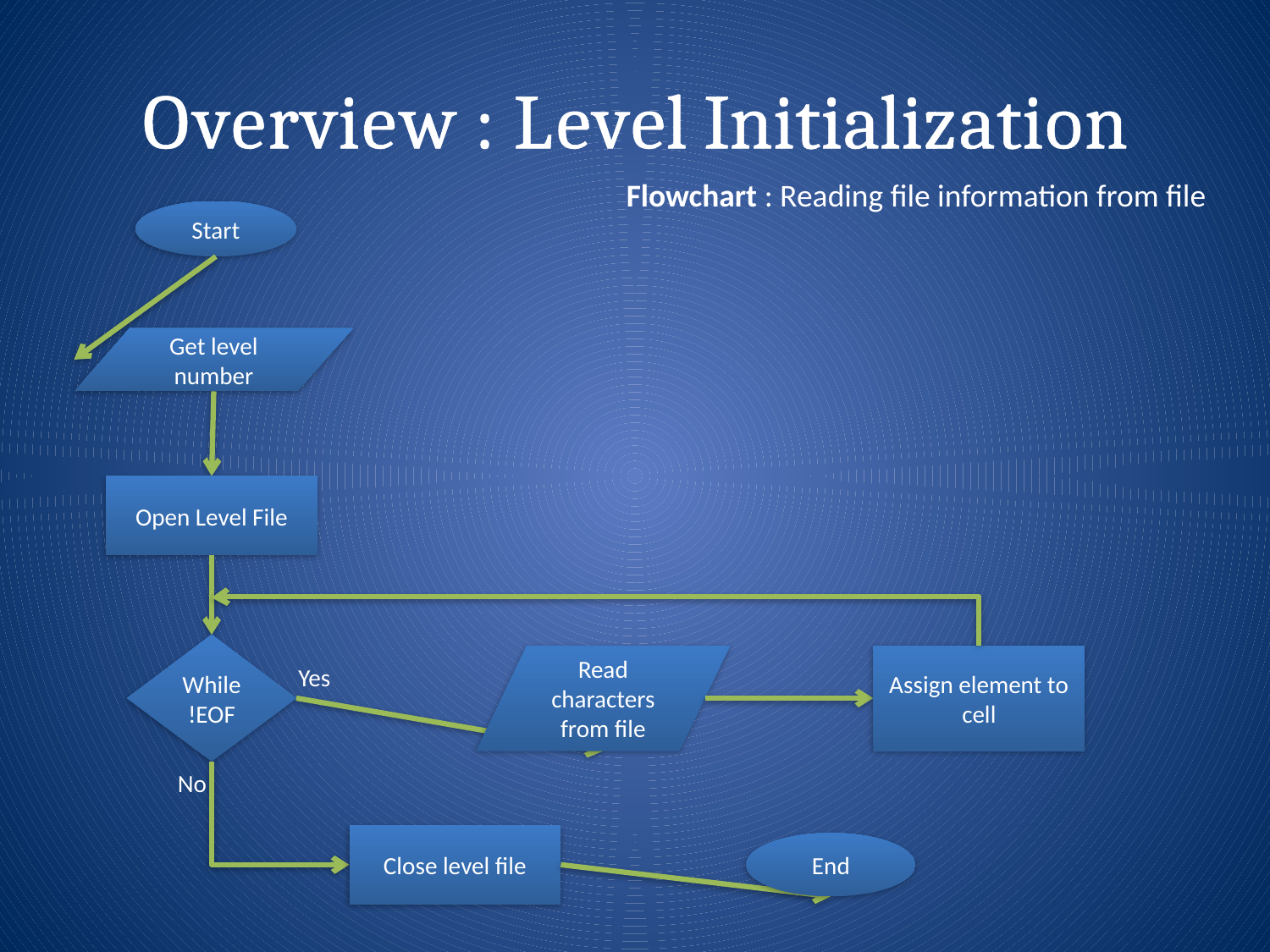

# Overview : Level Initialization
Flowchart : Reading file information from file
Start
Get level number
Open Level File
While !EOF
Read characters from file
Assign element to cell
Yes
No
Close level file
End